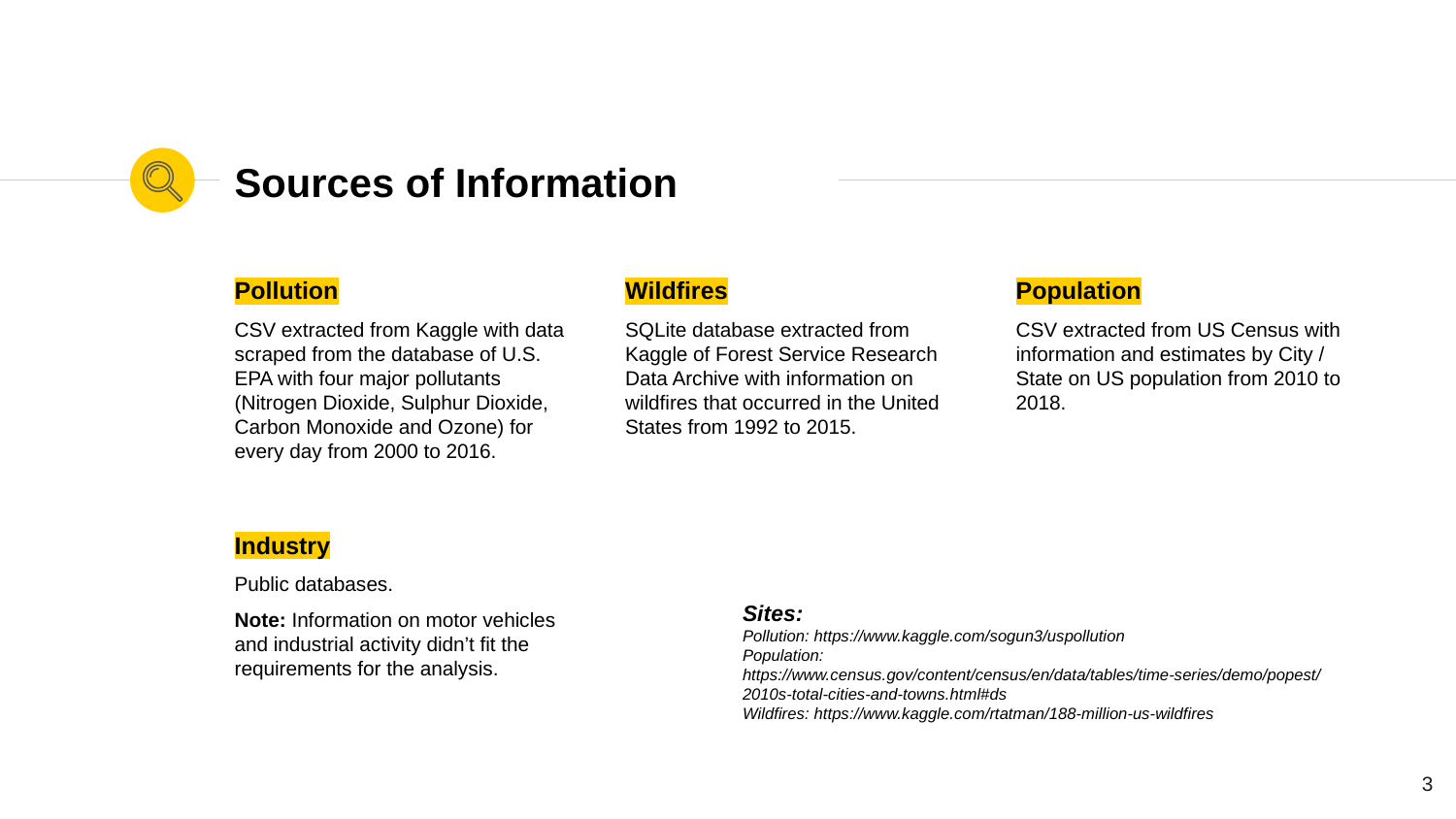

# Sources of Information

Pollution
CSV extracted from Kaggle with data scraped from the database of U.S. EPA with four major pollutants (Nitrogen Dioxide, Sulphur Dioxide, Carbon Monoxide and Ozone) for every day from 2000 to 2016.
Wildfires
SQLite database extracted from Kaggle of Forest Service Research Data Archive with information on wildfires that occurred in the United States from 1992 to 2015.
Population
CSV extracted from US Census with information and estimates by City / State on US population from 2010 to 2018.
Industry
Public databases.
Note: Information on motor vehicles and industrial activity didn’t fit the requirements for the analysis.
Sites:
Pollution: https://www.kaggle.com/sogun3/uspollution
Population: https://www.census.gov/content/census/en/data/tables/time-series/demo/popest/2010s-total-cities-and-towns.html#ds
Wildfires: https://www.kaggle.com/rtatman/188-million-us-wildfires

3